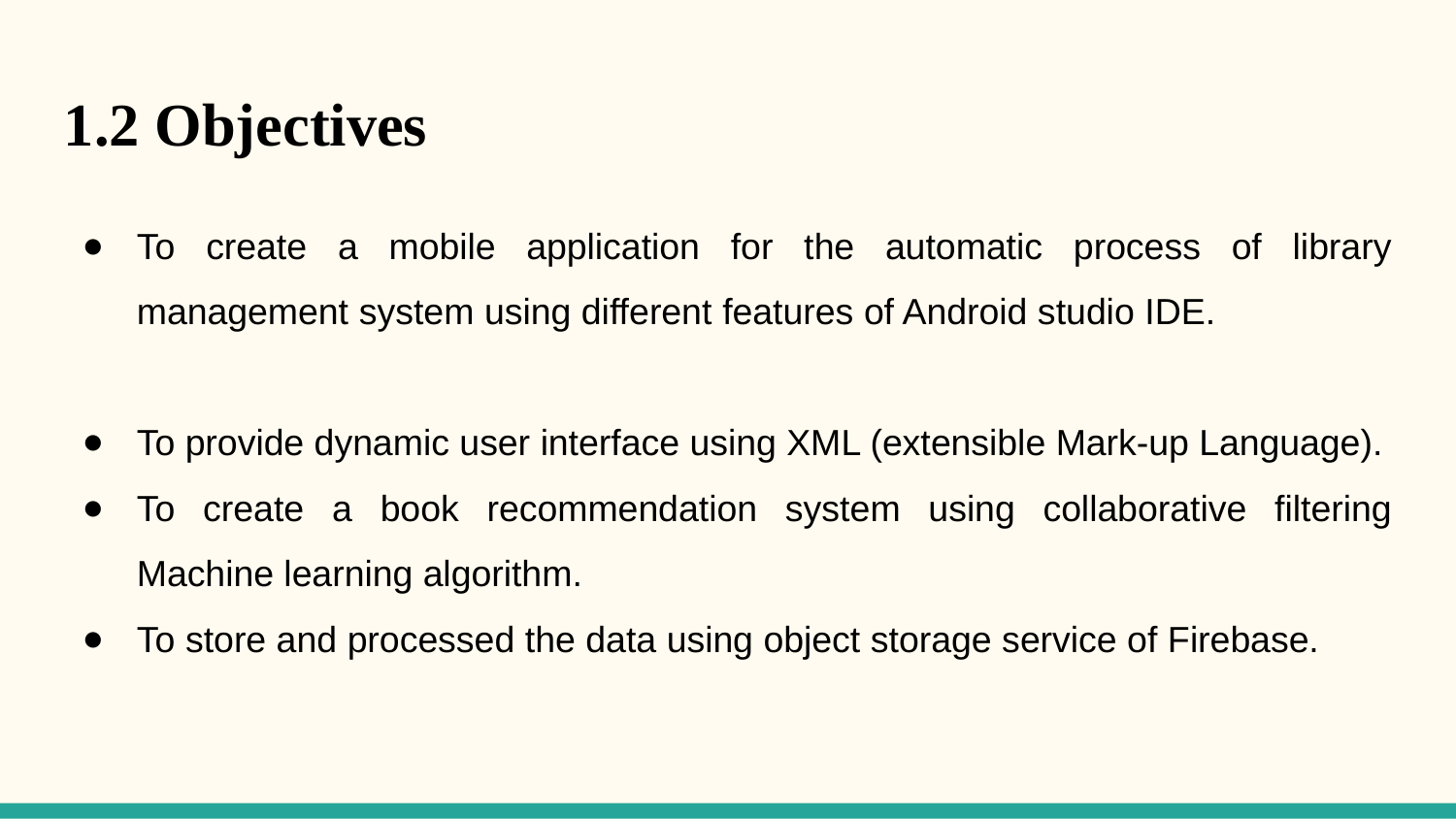

1.2 Objectives
To create a mobile application for the automatic process of library management system using different features of Android studio IDE.
To provide dynamic user interface using XML (extensible Mark-up Language).
To create a book recommendation system using collaborative filtering Machine learning algorithm.
To store and processed the data using object storage service of Firebase.